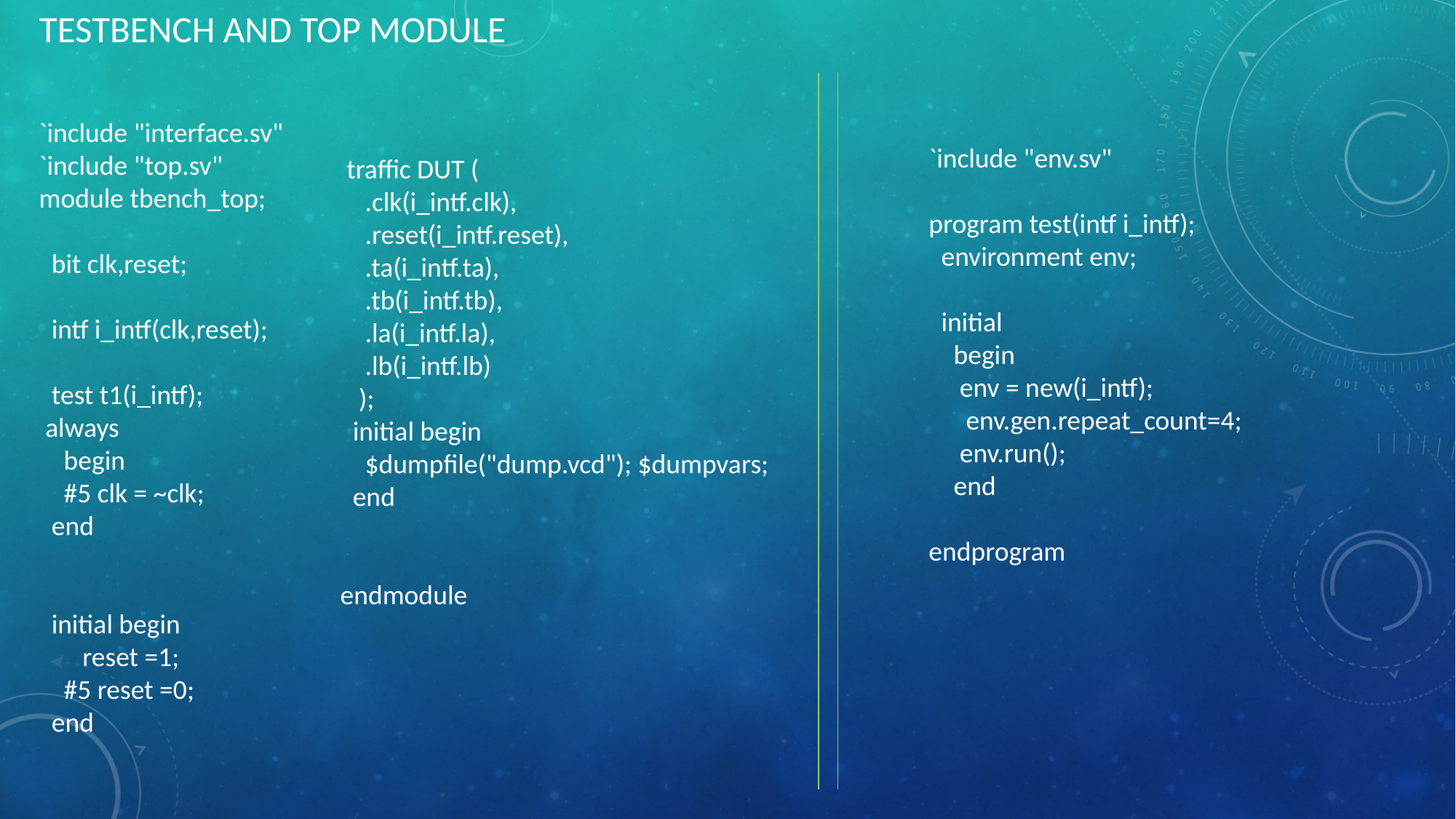

# TESTBENCH AND TOP MODULE
`include "interface.sv"
`include "top.sv"
module tbench_top;

  bit clk,reset;

  intf i_intf(clk,reset);

  test t1(i_intf);
 always
    begin
    #5 clk = ~clk;
  end

  initial begin
       reset =1;
    #5 reset =0;
  end
`include "env.sv"

program test(intf i_intf);
  environment env;

  initial
    begin
     env = new(i_intf);
      env.gen.repeat_count=4;
     env.run();
    end

endprogram
 traffic DUT (
    .clk(i_intf.clk),
    .reset(i_intf.reset),
    .ta(i_intf.ta),
    .tb(i_intf.tb),
    .la(i_intf.la),
    .lb(i_intf.lb)
   );
  initial begin
    $dumpfile("dump.vcd"); $dumpvars;
  end

endmodule